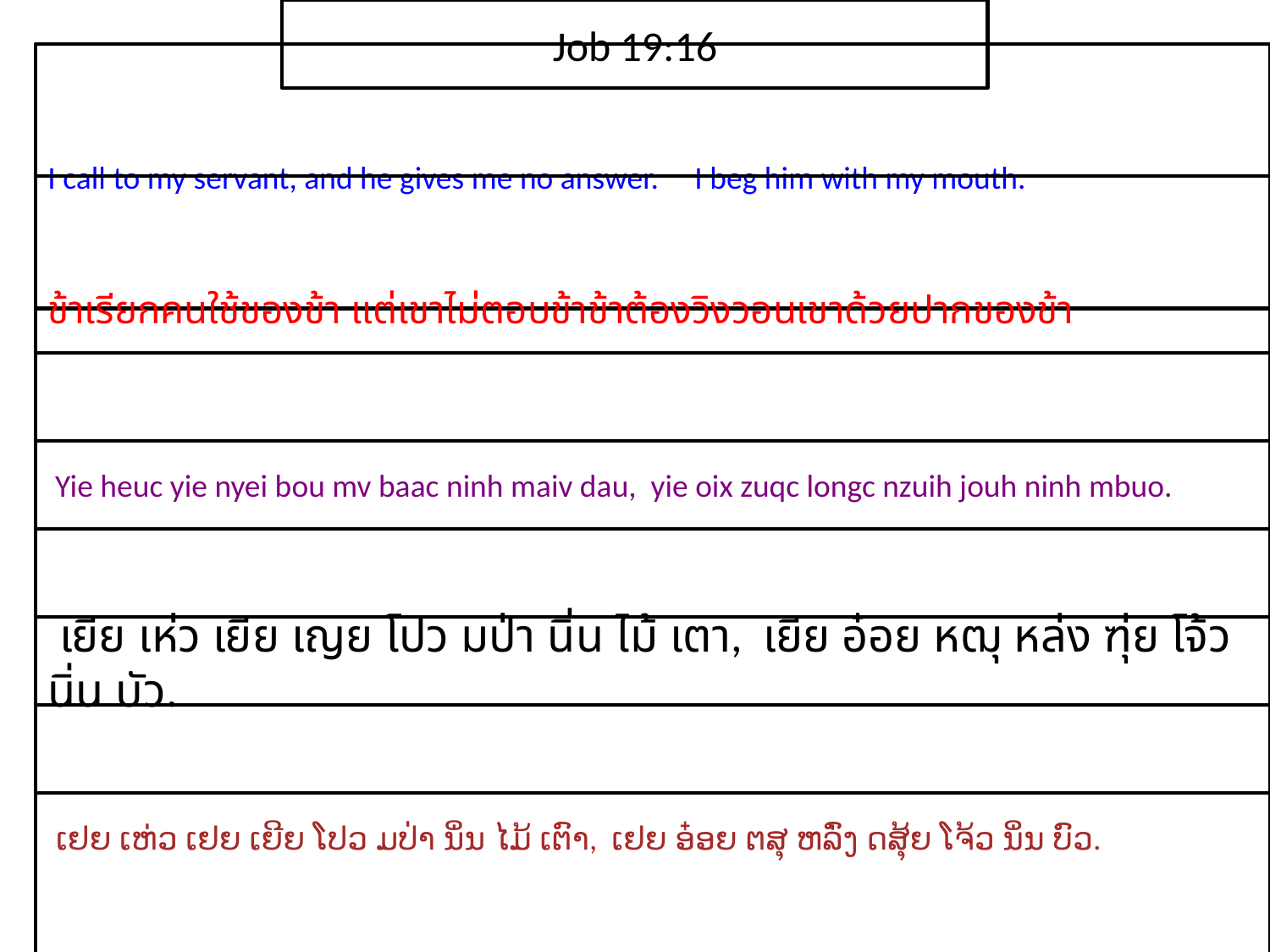

Job 19:16
I call to my servant, and he gives me no answer.     I beg him with my mouth.
ข้า​เรียก​คน​ใช้​ของ​ข้า แต่​เขา​ไม่​ตอบ​ข้าข้า​ต้อง​วิงวอน​เขา​ด้วย​ปาก​ของ​ข้า
 Yie heuc yie nyei bou mv baac ninh maiv dau,  yie oix zuqc longc nzuih jouh ninh mbuo.
 เยีย เห่ว เยีย เญย โปว มป่า นิ่น ไม้ เตา,  เยีย อ๋อย หฒุ หล่ง ฑุ่ย โจ้ว นิ่น บัว.
 ເຢຍ ເຫ່ວ ເຢຍ ເຍີຍ ໂປວ ມປ່າ ນິ່ນ ໄມ້ ເຕົາ,  ເຢຍ ອ໋ອຍ ຕສຸ ຫລົ່ງ ດສຸ້ຍ ໂຈ້ວ ນິ່ນ ບົວ.